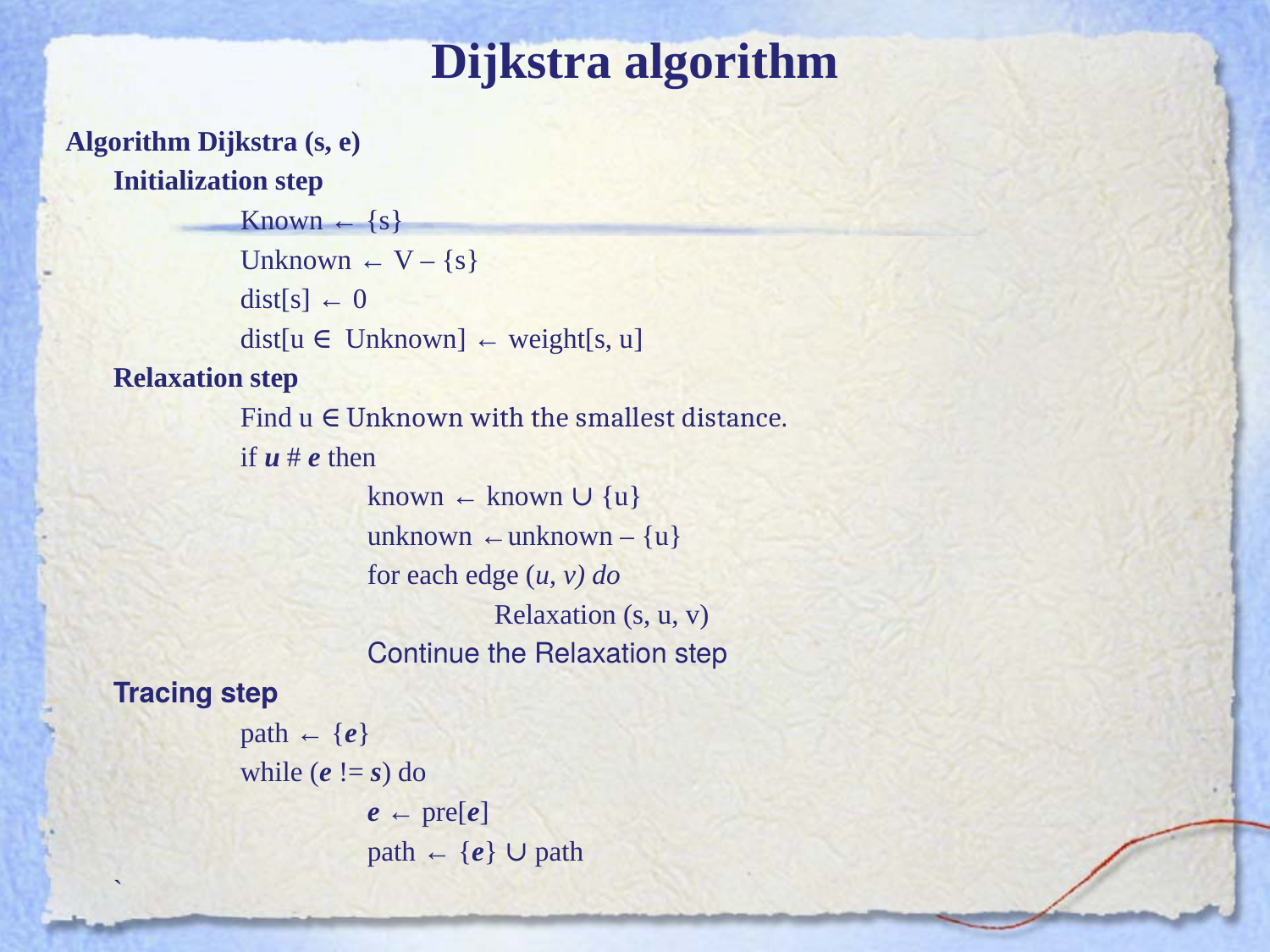

# Dijkstra algorithm
Algorithm Dijkstra (s, e)
	Initialization step
		Known ← {s}
		Unknown ← V – {s}
		dist[s] ← 0
		dist[u ∈  Unknown] ← weight[s, u]
	Relaxation step
		Find u ∈ Unknown with the smallest distance.
 		if u # e then
			known ← known ∪ {u}
			unknown ←unknown – {u}
			for each edge (u, v) do
				Relaxation (s, u, v)
			Continue the Relaxation step
	Tracing step
		path ← {e}
		while (e != s) do
			e ← pre[e]
			path ← {e} ∪ path
	`